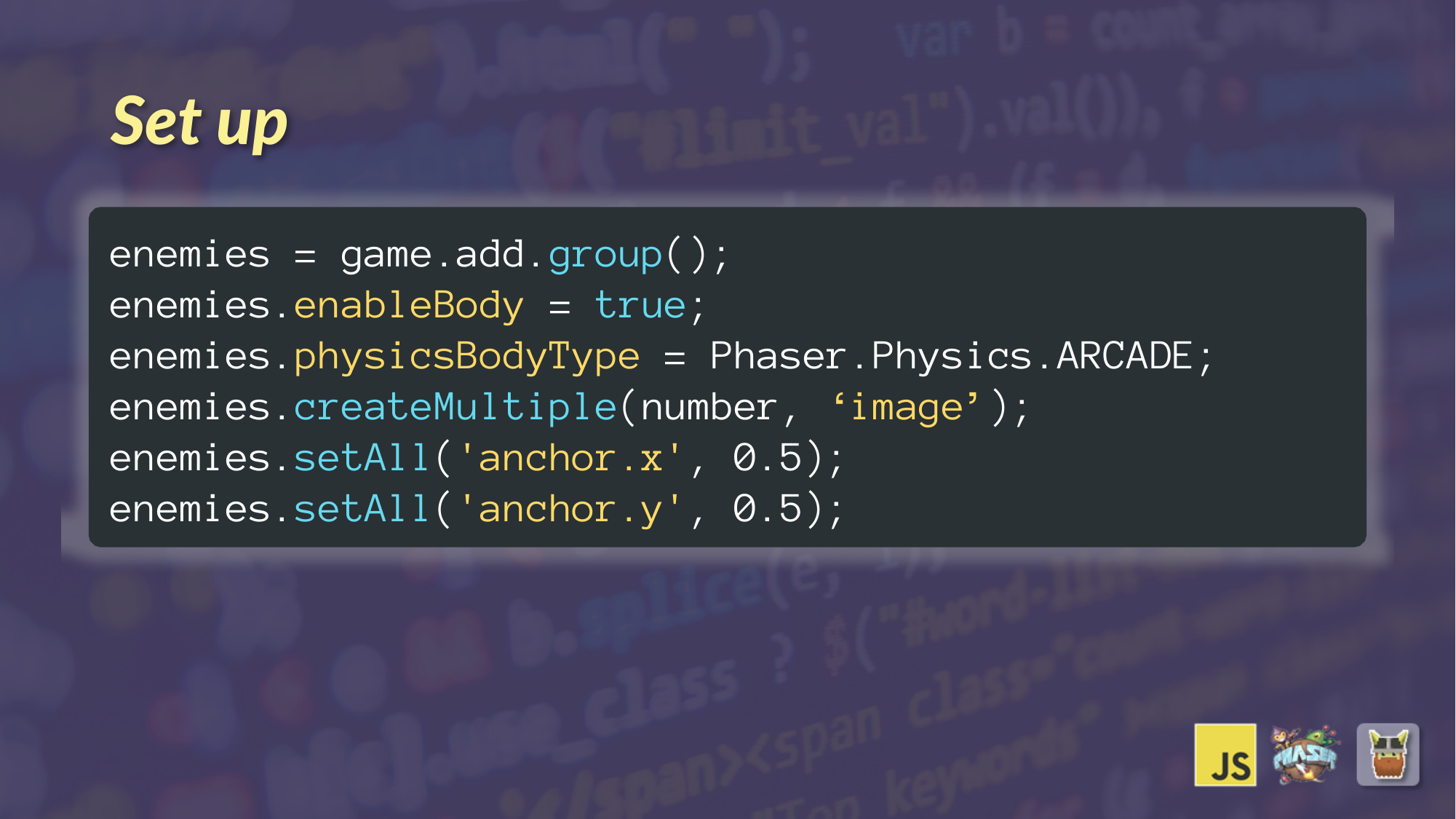

# Set up
enemies = game.add.group();
enemies.enableBody = true;
enemies.physicsBodyType = Phaser.Physics.ARCADE;
enemies.createMultiple(number, ‘image’);
enemies.setAll('anchor.x', 0.5);
enemies.setAll('anchor.y', 0.5);